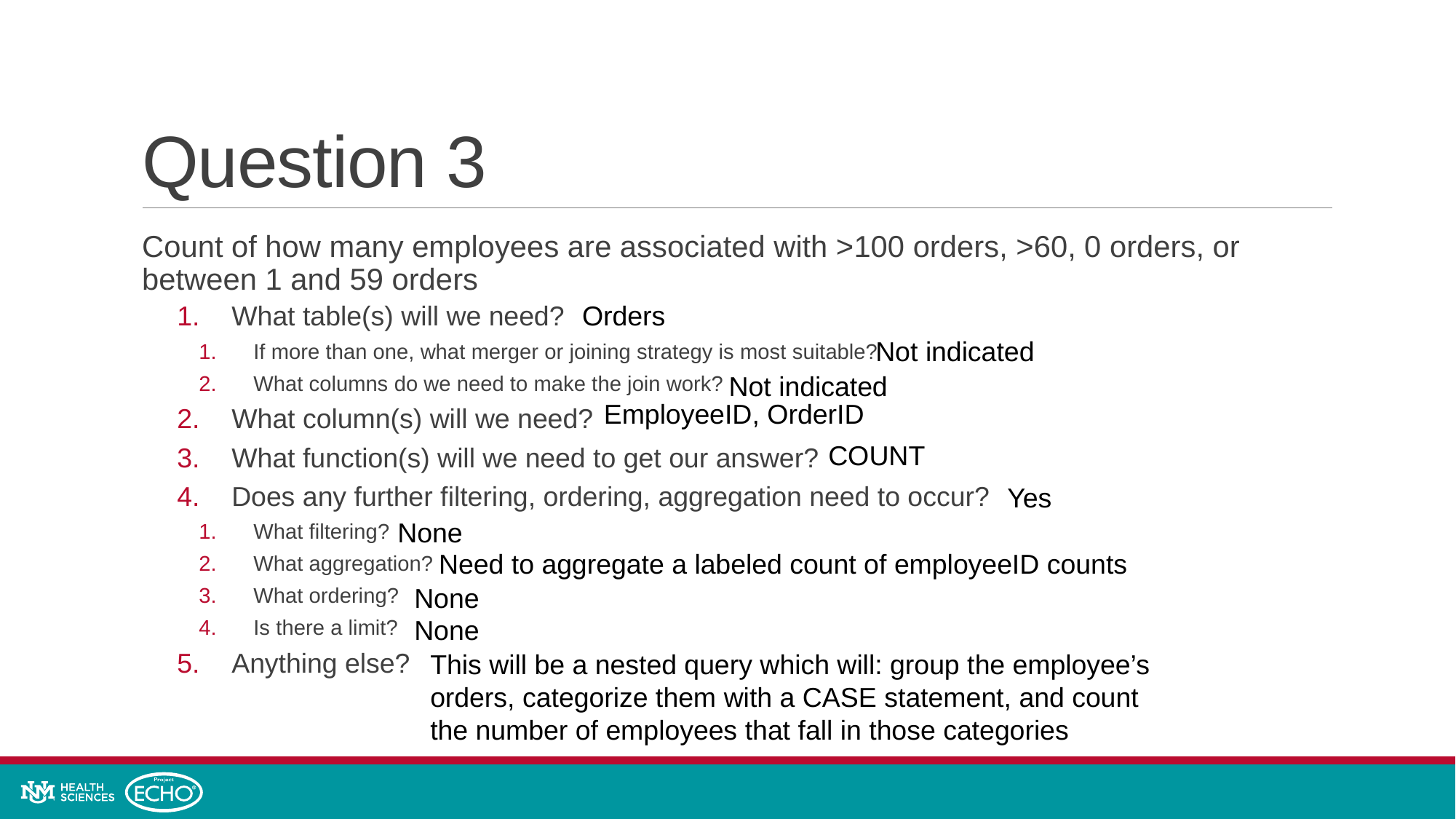

# Question 3
Count of how many employees are associated with >100 orders, >60, 0 orders, or between 1 and 59 orders
What table(s) will we need?
If more than one, what merger or joining strategy is most suitable?
What columns do we need to make the join work?
What column(s) will we need?
What function(s) will we need to get our answer?
Does any further filtering, ordering, aggregation need to occur?
What filtering?
What aggregation?
What ordering?
Is there a limit?
Anything else?

Orders

Not indicated

Not indicated

EmployeeID, OrderID

COUNT

Yes

None

Need to aggregate a labeled count of employeeID counts

None

None

This will be a nested query which will: group the employee’s orders, categorize them with a CASE statement, and count the number of employees that fall in those categories